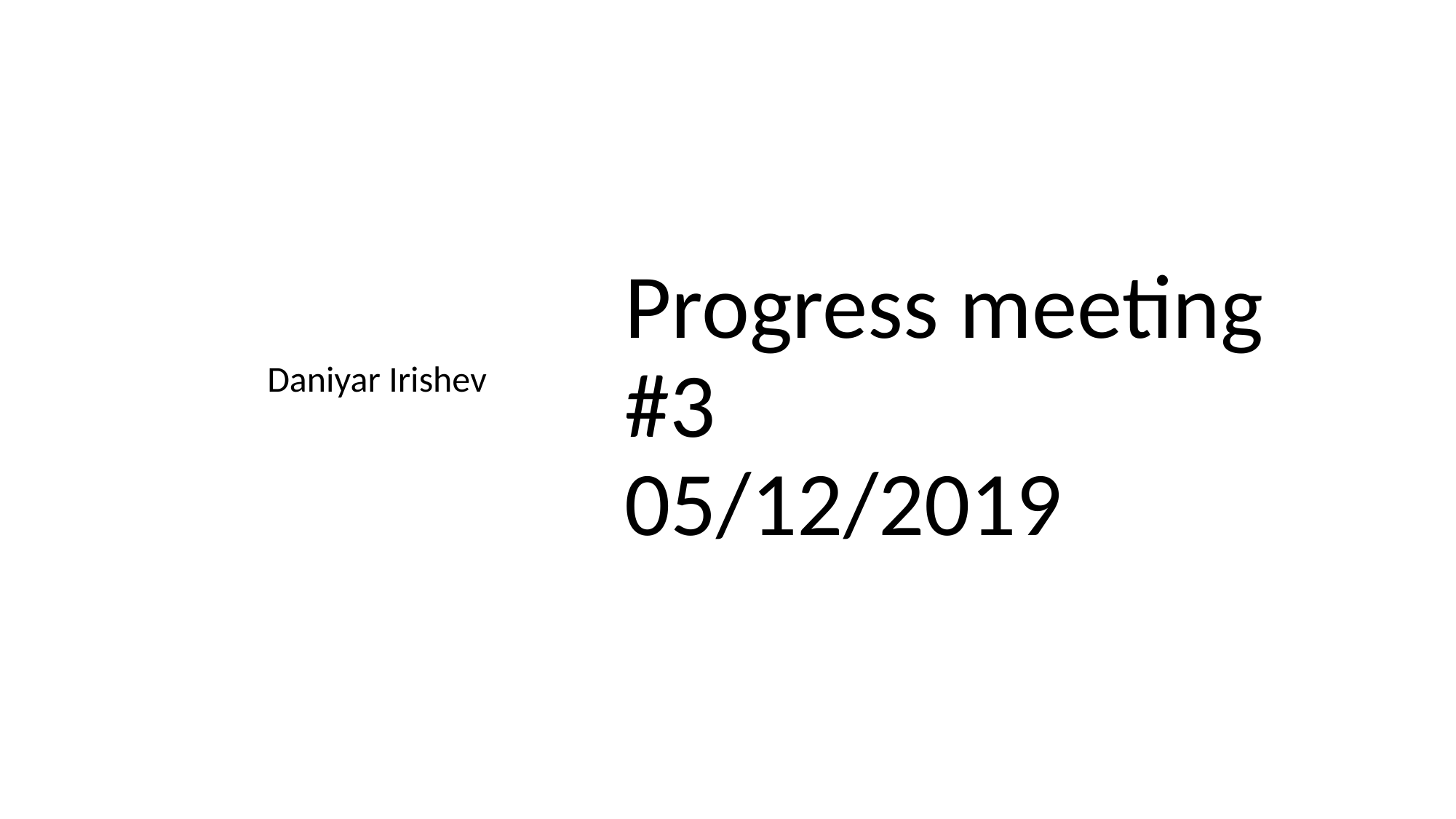

Daniyar Irishev

# Progress meeting #3 05/12/2019